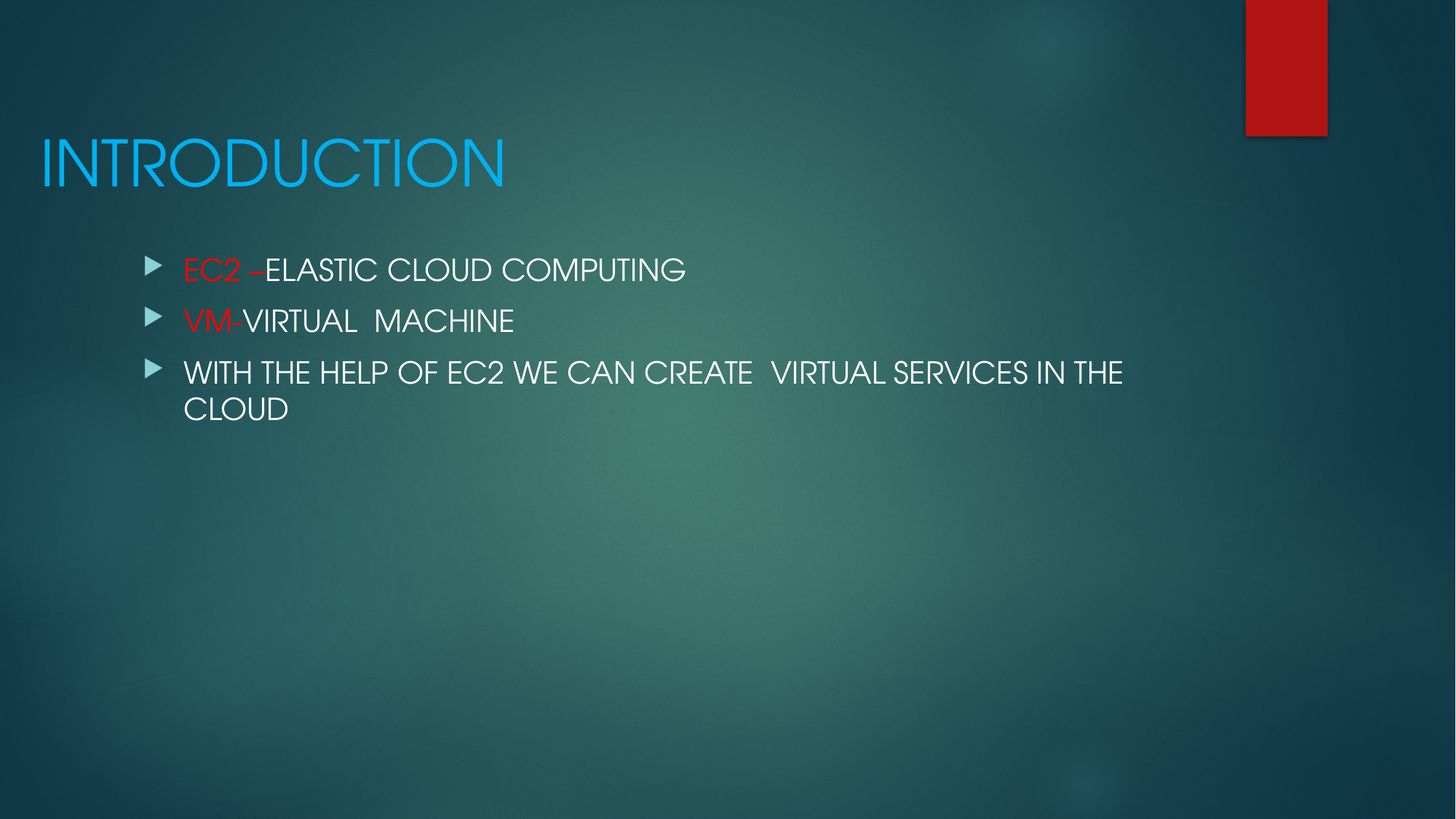

# INTRODUCTION
EC2 –ELASTIC CLOUD COMPUTING
VM-VIRTUAL  MACHINE
WITH THE HELP OF EC2 WE CAN CREATE  VIRTUAL SERVICES IN THE CLOUD